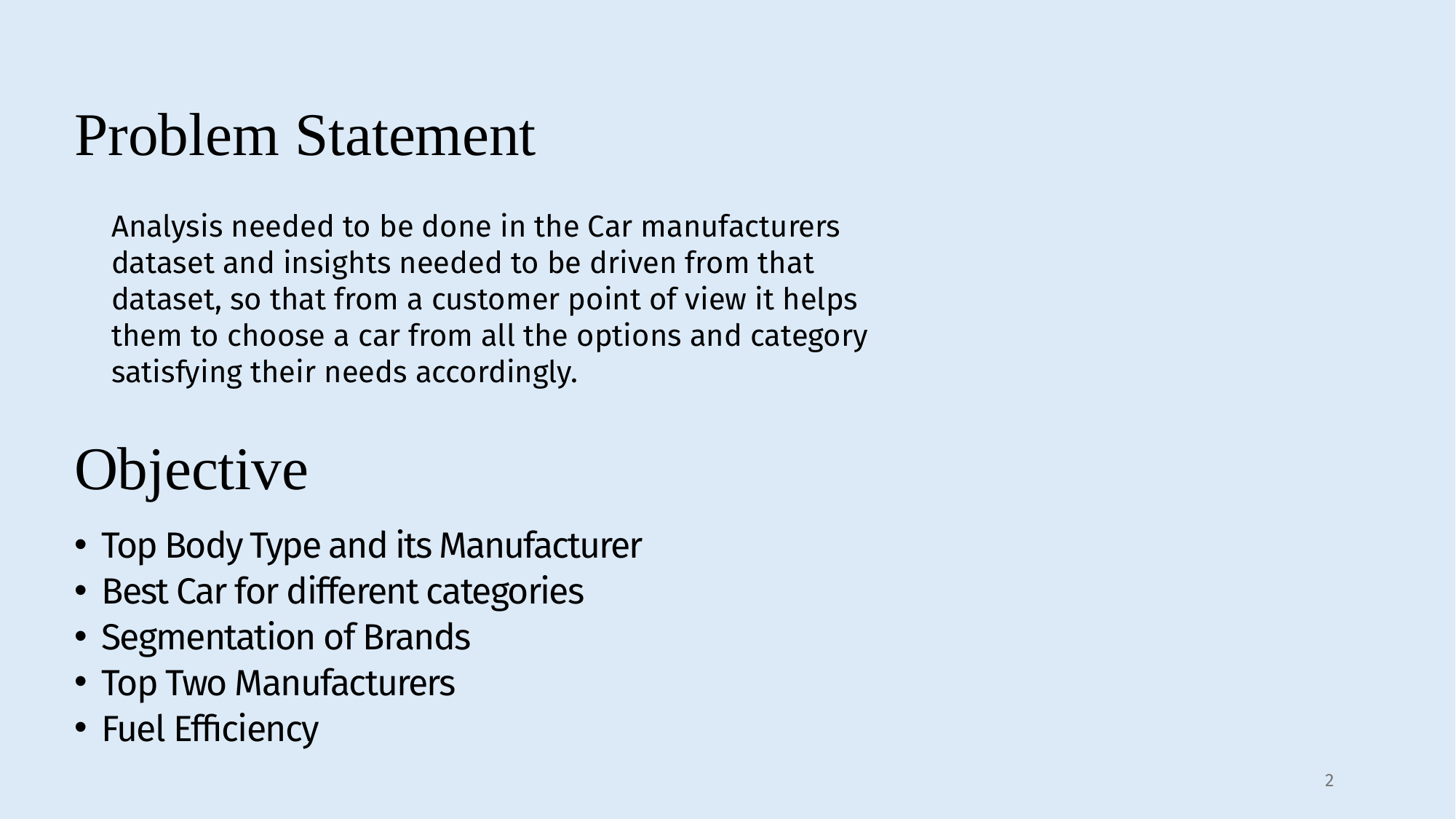

# Problem Statement
Analysis needed to be done in the Car manufacturers dataset and insights needed to be driven from that dataset, so that from a customer point of view it helps them to choose a car from all the options and category satisfying their needs accordingly.

Objective
Top Body Type and its Manufacturer
Best Car for different categories
Segmentation of Brands
Top Two Manufacturers
Fuel Efficiency
2